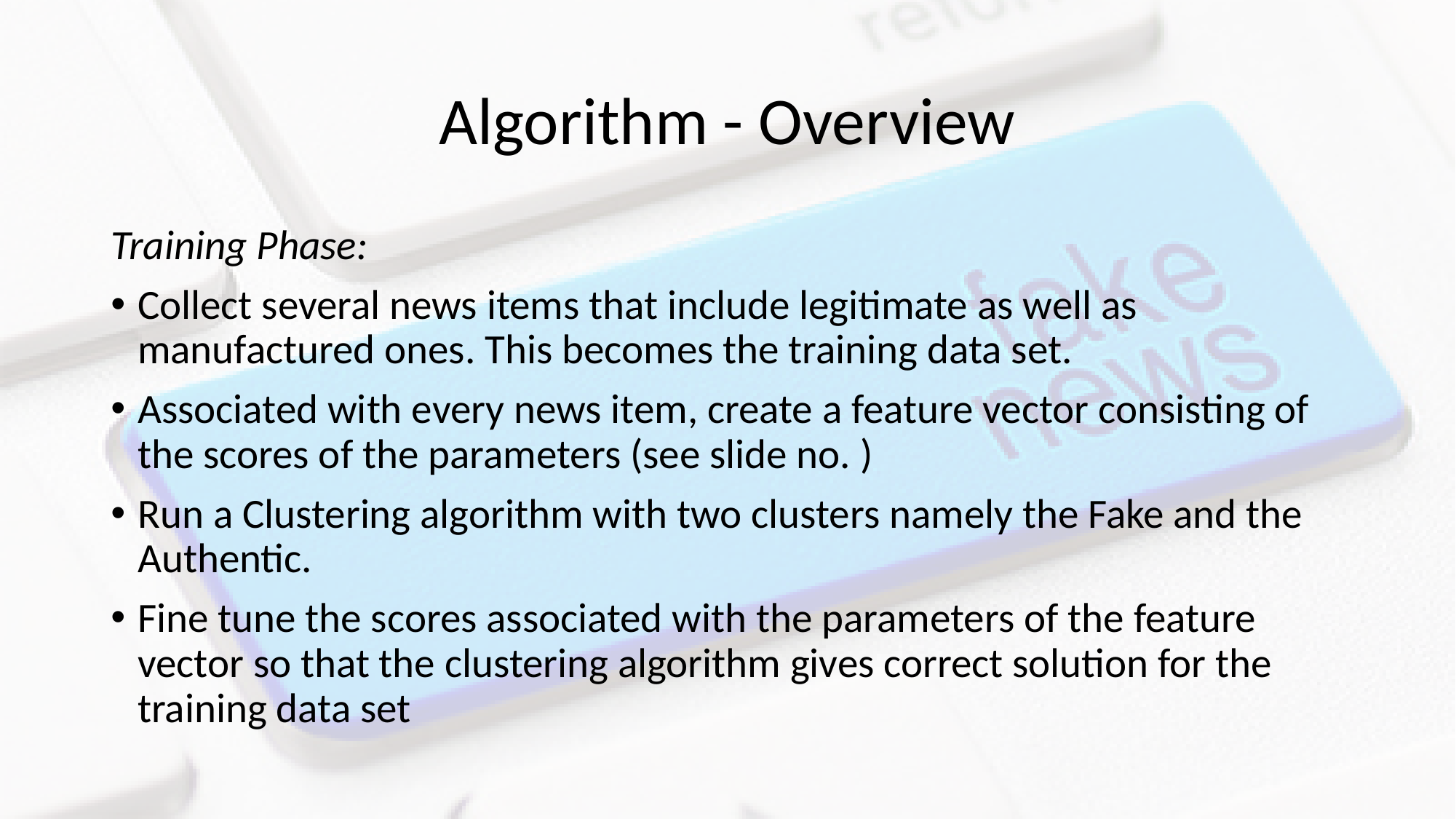

# Algorithm - Overview
Training Phase:
Collect several news items that include legitimate as well as manufactured ones. This becomes the training data set.
Associated with every news item, create a feature vector consisting of the scores of the parameters (see slide no. )
Run a Clustering algorithm with two clusters namely the Fake and the Authentic.
Fine tune the scores associated with the parameters of the feature vector so that the clustering algorithm gives correct solution for the training data set